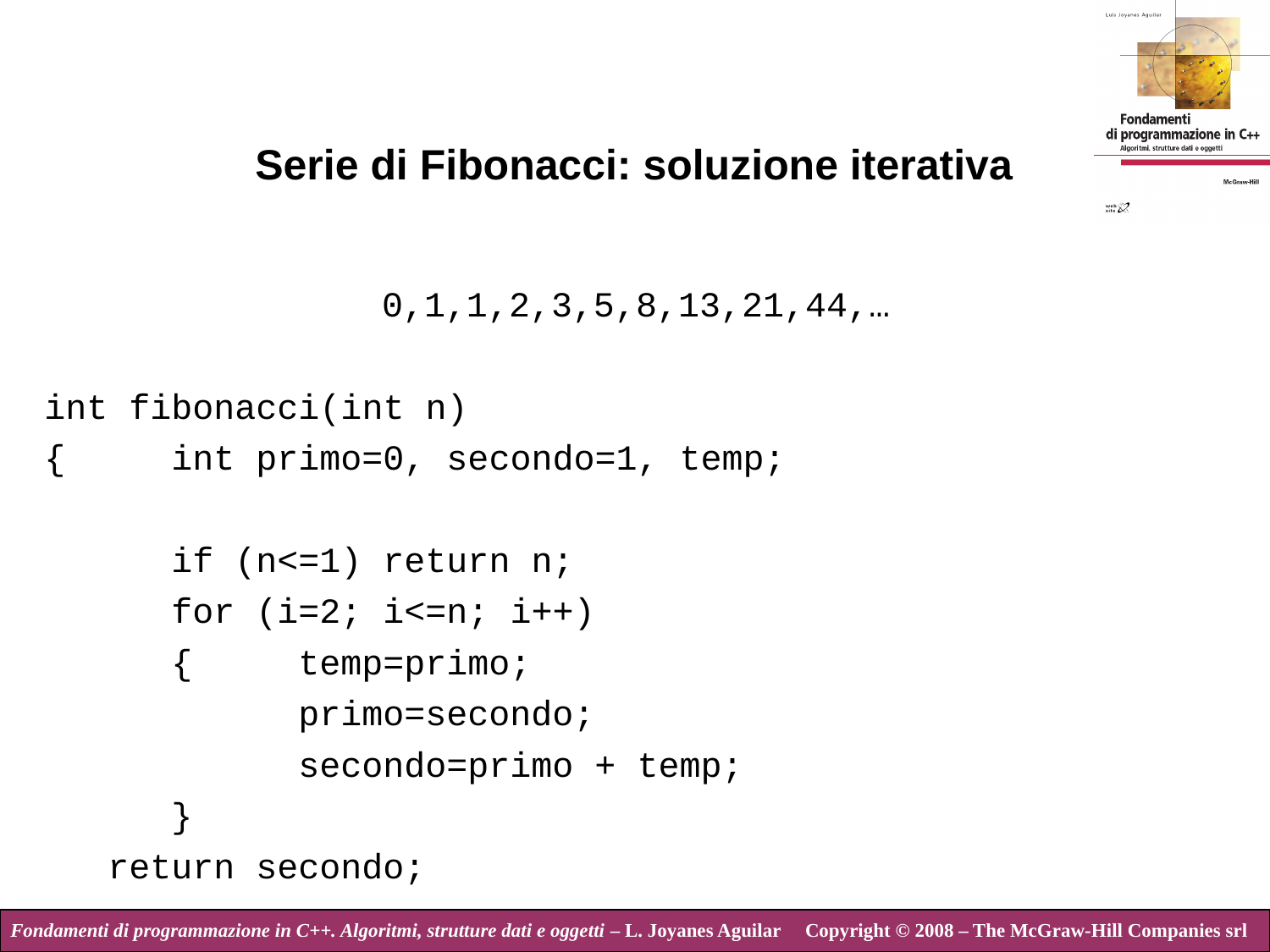

# Serie di Fibonacci: soluzione iterativa
0,1,1,2,3,5,8,13,21,44,…

int fibonacci(int n)
{	int primo=0, secondo=1, temp;

	if (n<=1) return n;
	for (i=2; i<=n; i++)
	{	temp=primo;
		primo=secondo;
		secondo=primo + temp;
	}
   return secondo;